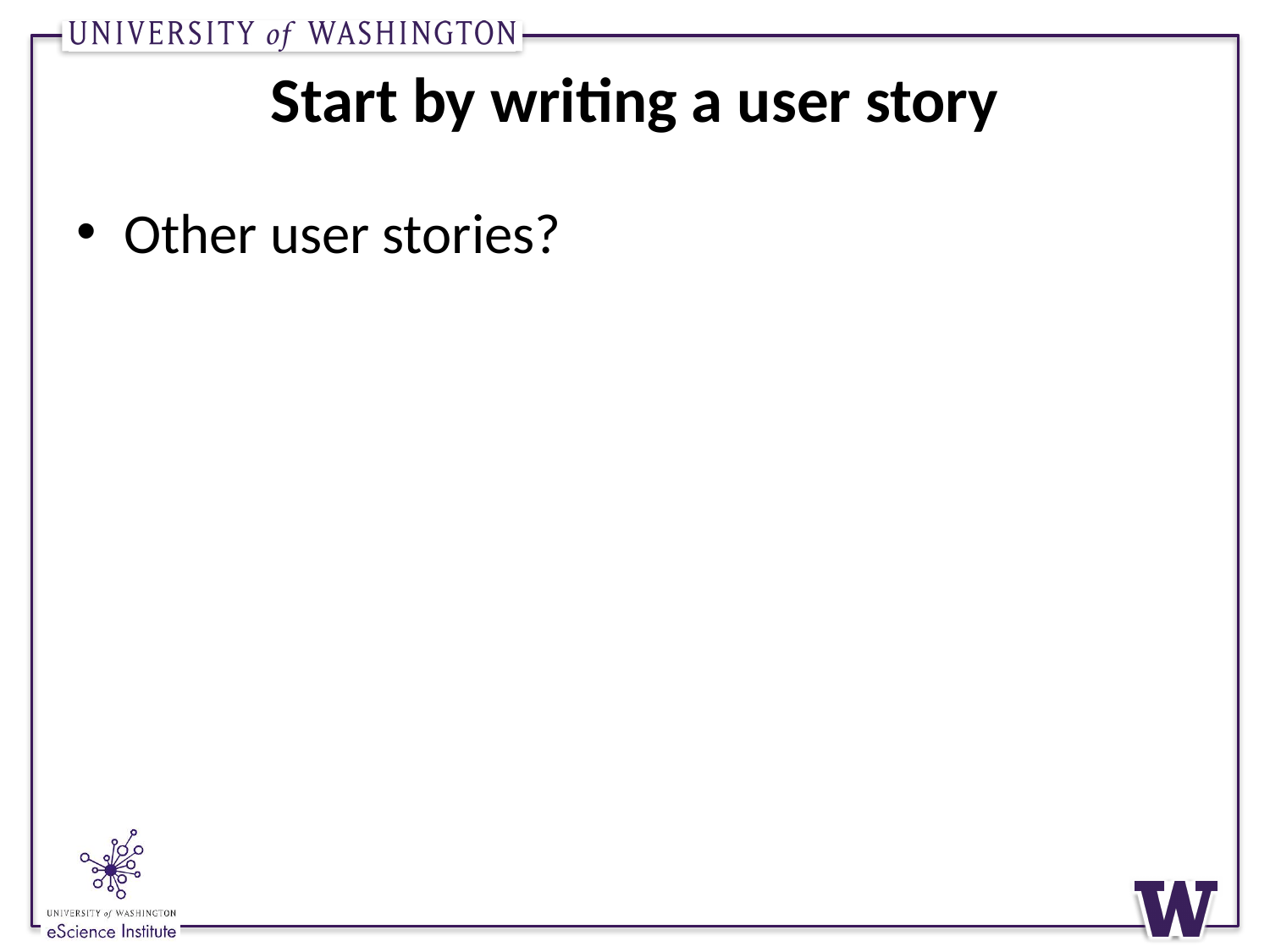

# Start by writing a user story
Other user stories?